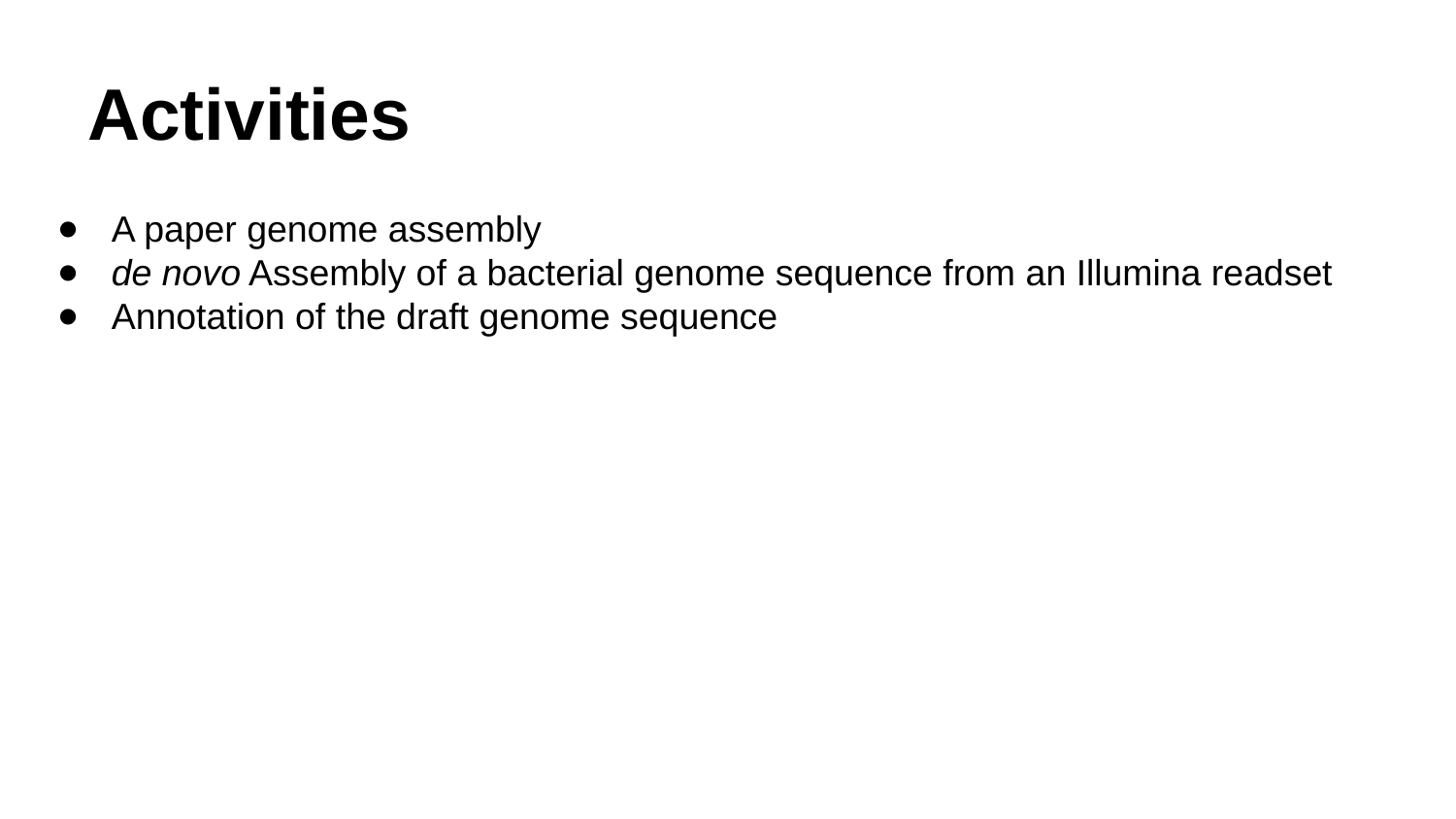

# Activities
A paper genome assembly
de novo Assembly of a bacterial genome sequence from an Illumina readset
Annotation of the draft genome sequence